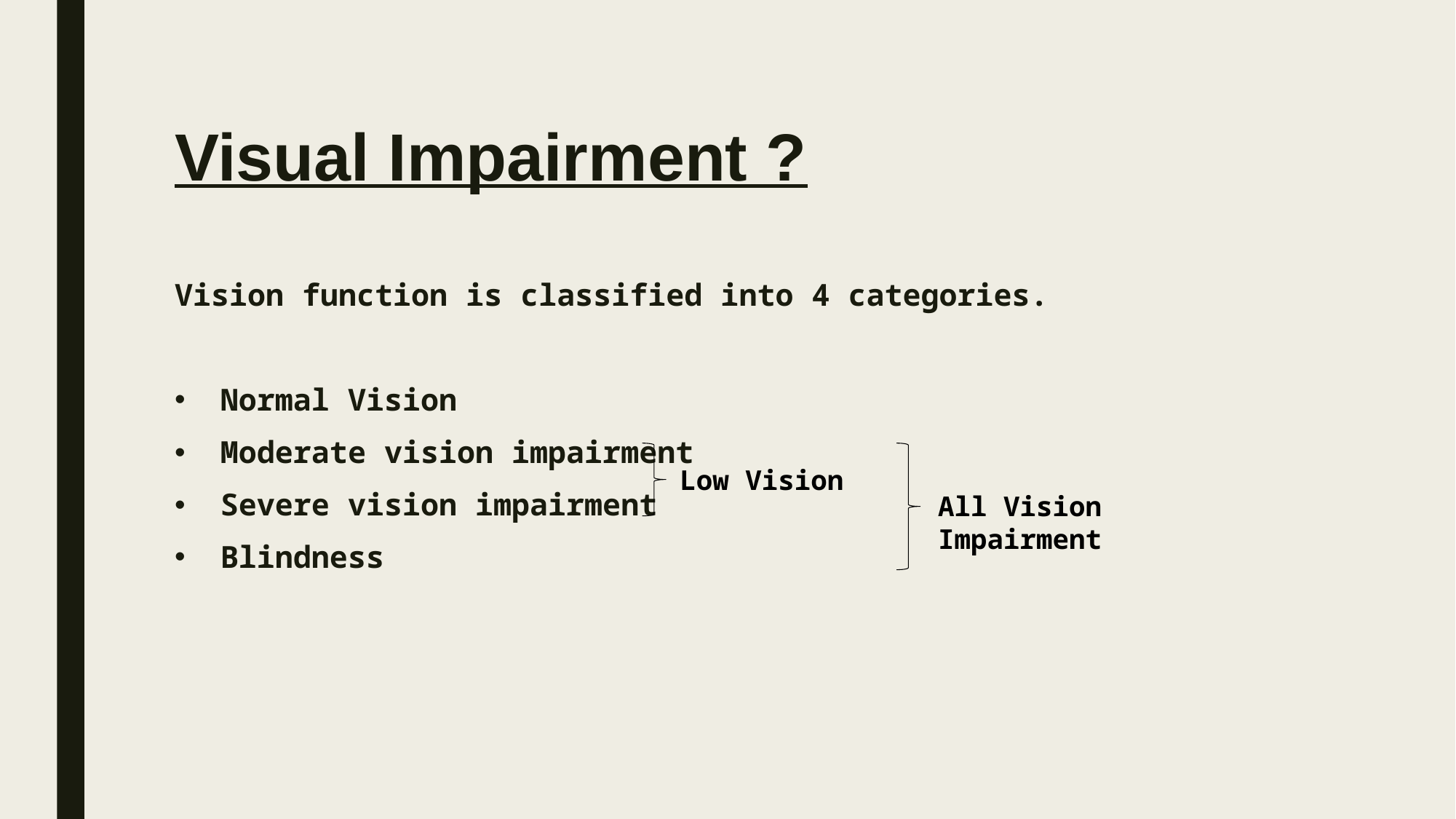

# Visual Impairment ?
Vision function is classified into 4 categories.

Normal Vision
Moderate vision impairment
Severe vision impairment
Blindness

Low Vision
All Vision Impairment